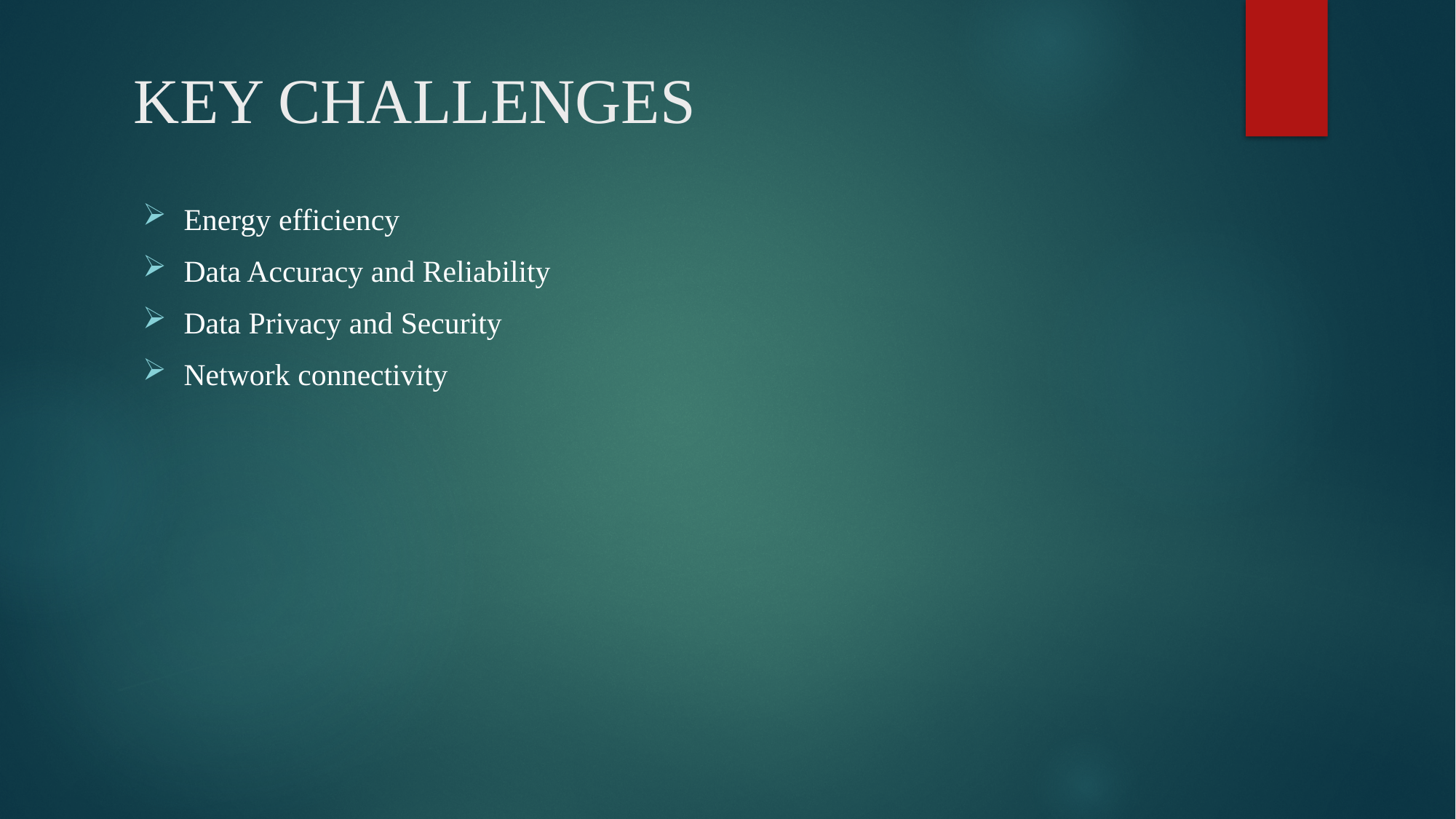

# KEY CHALLENGES
Energy efficiency
Data Accuracy and Reliability
Data Privacy and Security
Network connectivity